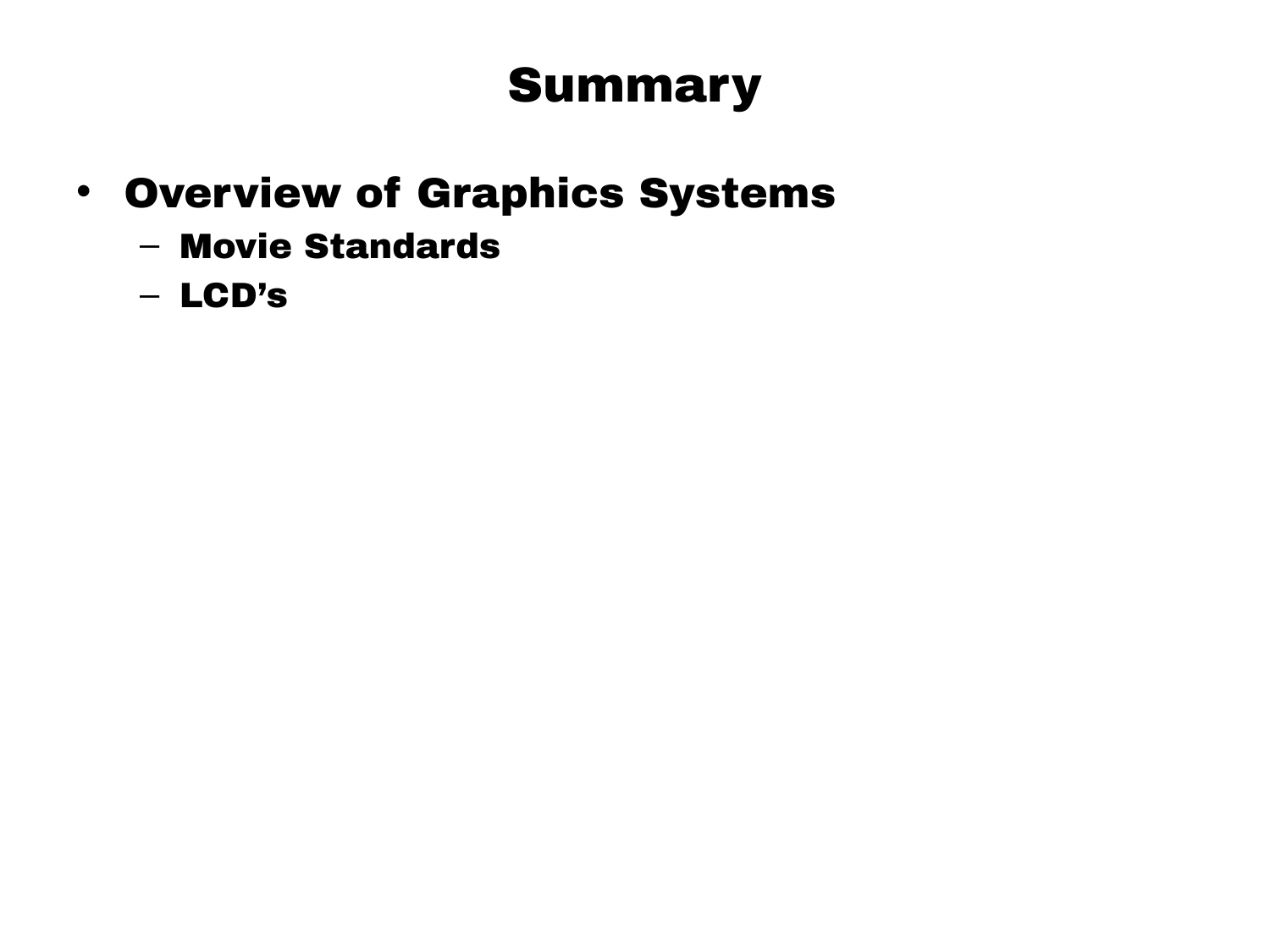

# Summary
Overview of Graphics Systems
Movie Standards
LCD’s